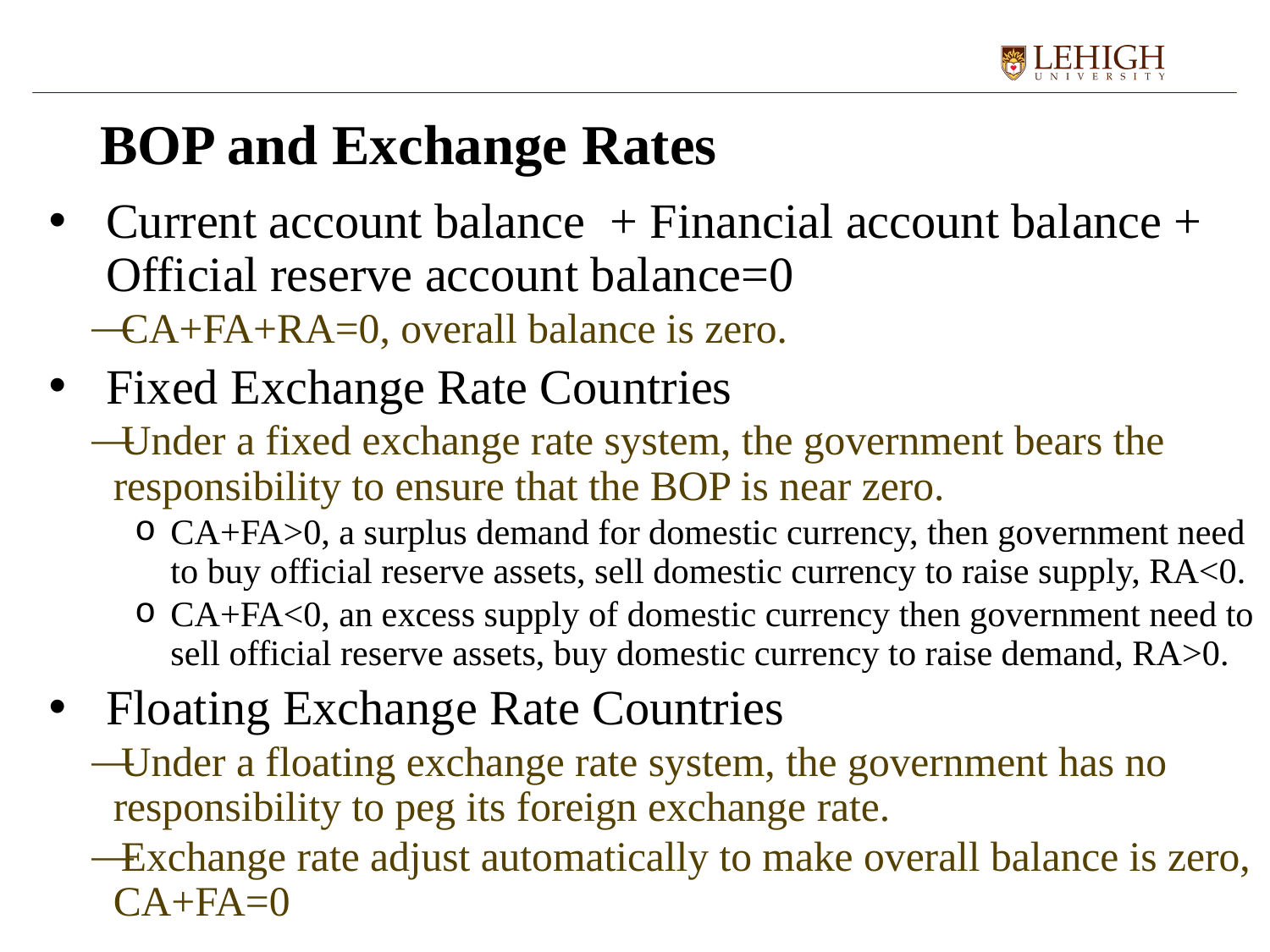

# BOP and Exchange Rates
Current account balance  + Financial account balance + Official reserve account balance=0
CA+FA+RA=0, overall balance is zero.
Fixed Exchange Rate Countries
Under a fixed exchange rate system, the government bears the responsibility to ensure that the BOP is near zero.
CA+FA>0, a surplus demand for domestic currency, then government need to buy official reserve assets, sell domestic currency to raise supply, RA<0.
CA+FA<0, an excess supply of domestic currency then government need to sell official reserve assets, buy domestic currency to raise demand, RA>0.
Floating Exchange Rate Countries
Under a floating exchange rate system, the government has no responsibility to peg its foreign exchange rate.
Exchange rate adjust automatically to make overall balance is zero, CA+FA=0